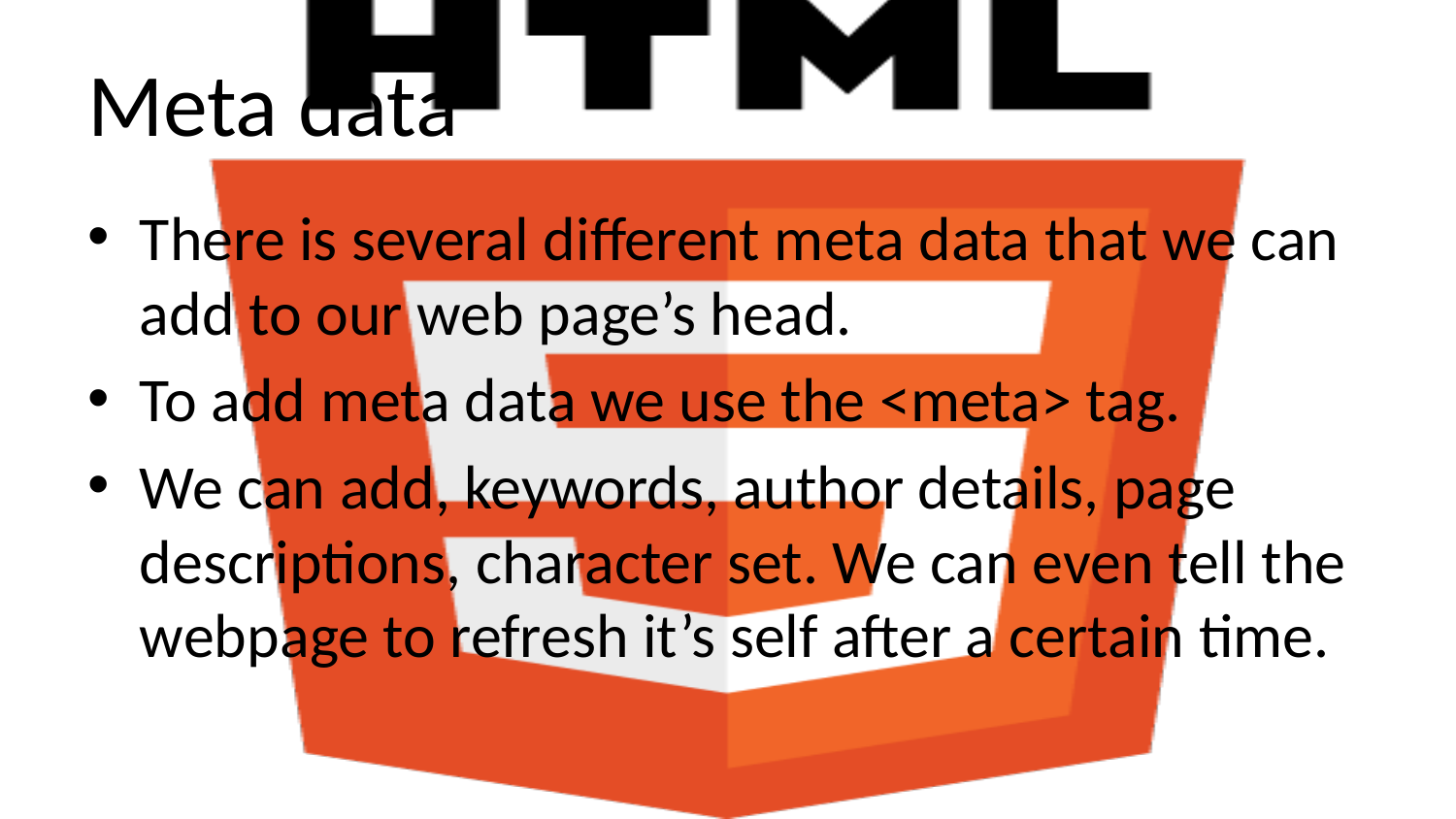

# Meta data
There is several different meta data that we can add to our web page’s head.
To add meta data we use the <meta> tag.
We can add, keywords, author details, page descriptions, character set. We can even tell the webpage to refresh it’s self after a certain time.